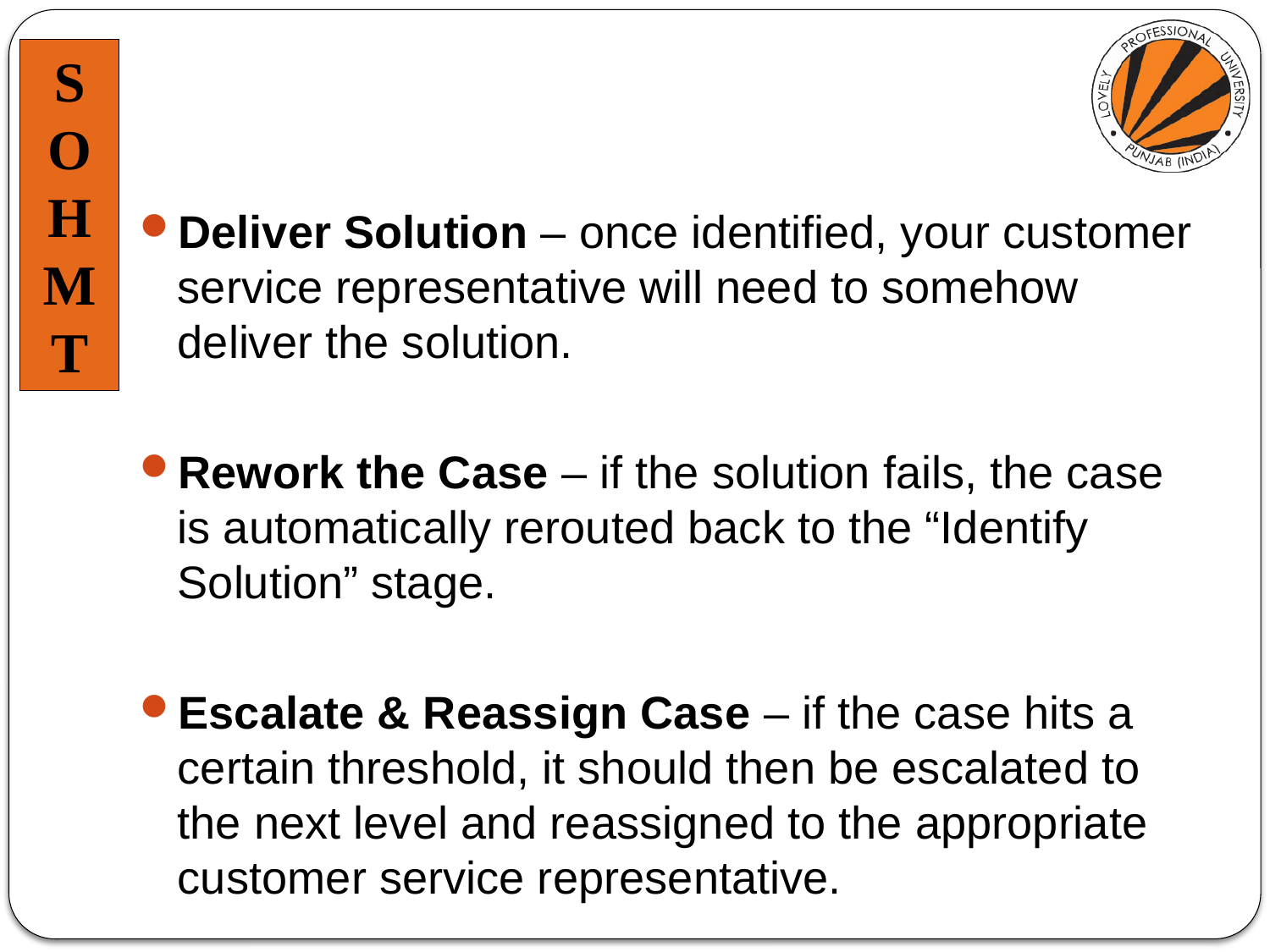

Deliver Solution – once identified, your customer service representative will need to somehow deliver the solution.

Rework the Case – if the solution fails, the case is automatically rerouted back to the “Identify Solution” stage.

Escalate & Reassign Case – if the case hits a certain threshold, it should then be escalated to the next level and reassigned to the appropriate customer service representative.